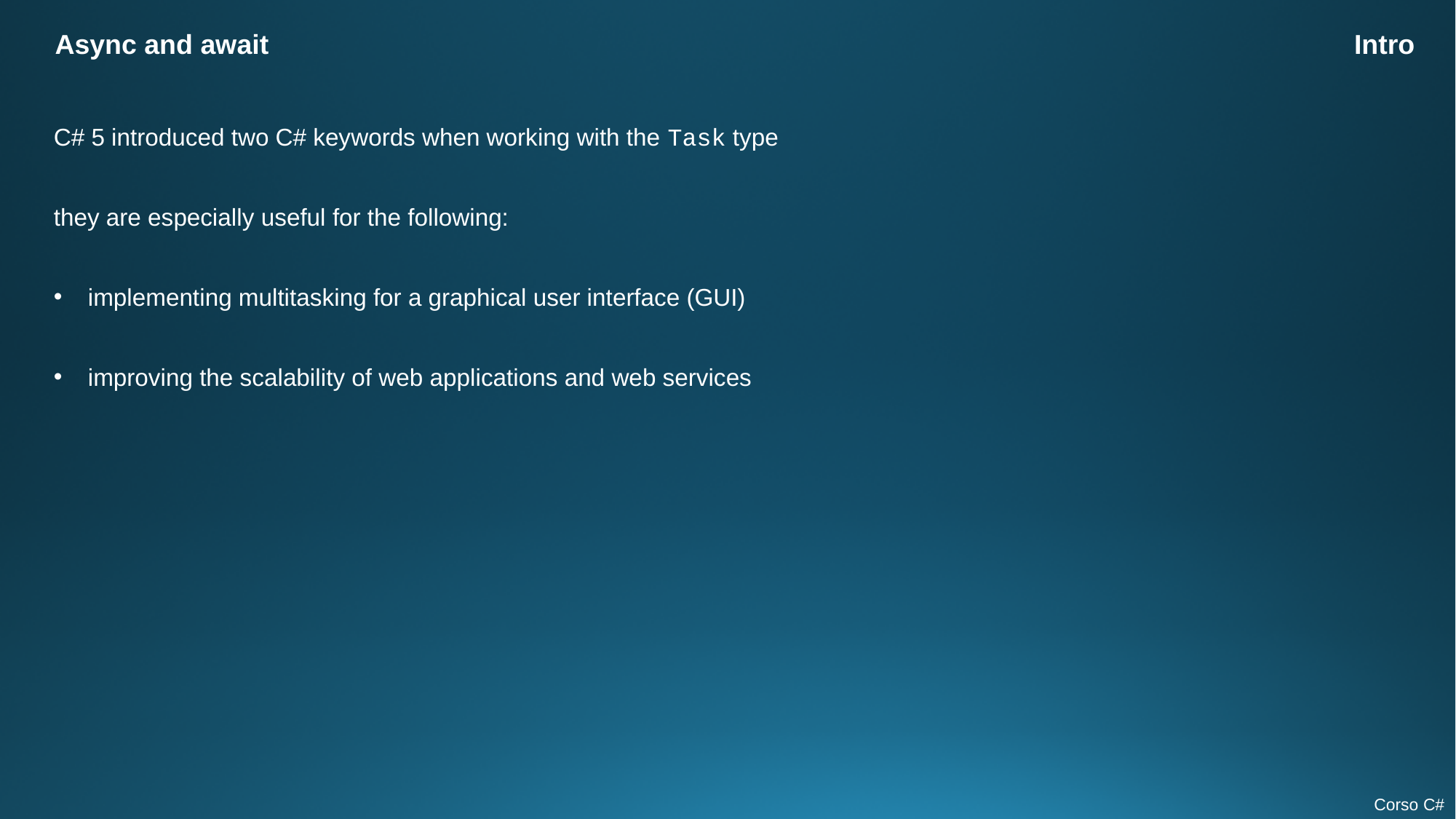

Async and await
Intro
C# 5 introduced two C# keywords when working with the Task type
they are especially useful for the following:
implementing multitasking for a graphical user interface (GUI)
improving the scalability of web applications and web services
Corso C#